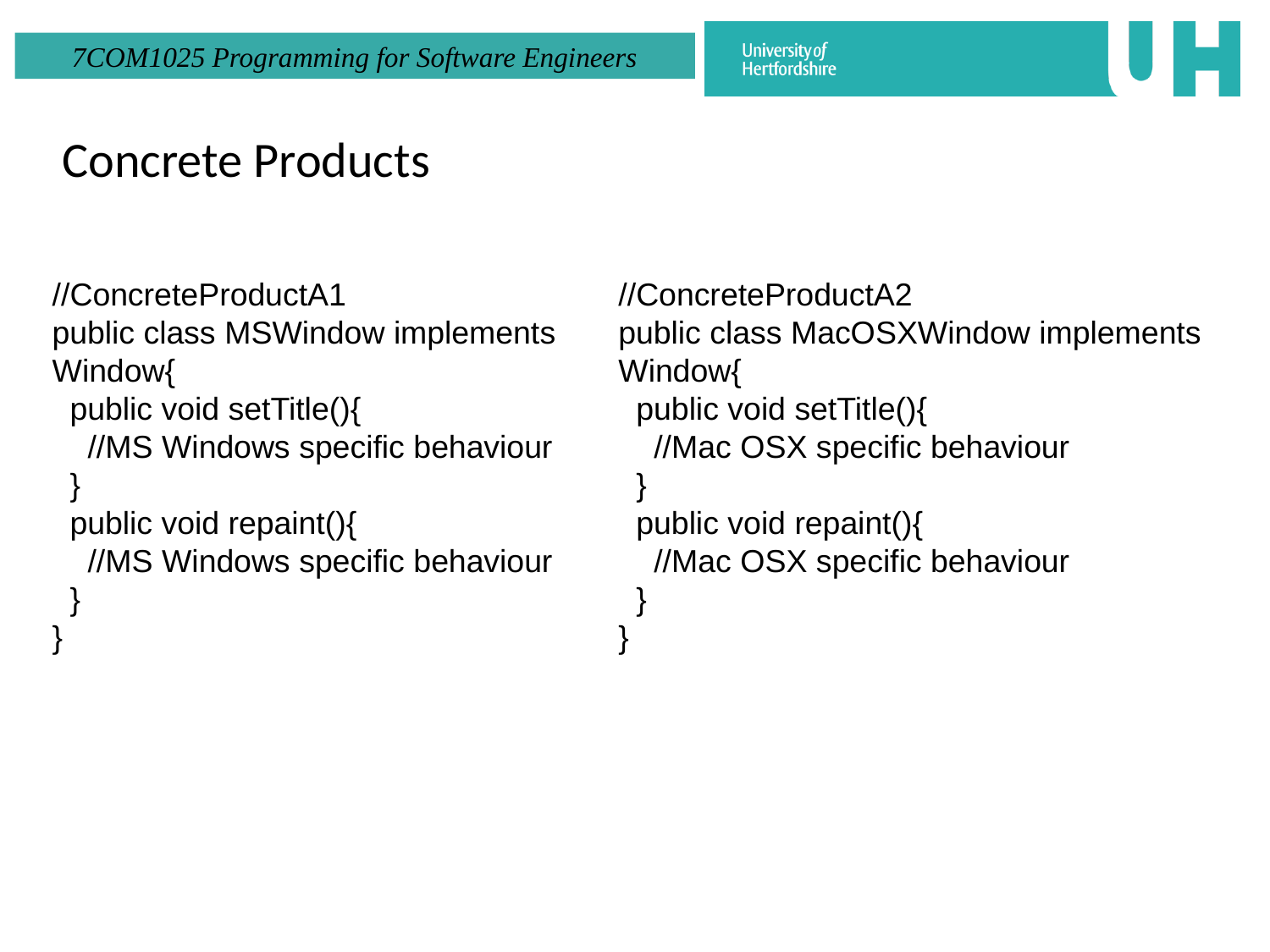

# Concrete Products
//ConcreteProductA1
public class MSWindow implements Window{
  public void setTitle(){
    //MS Windows specific behaviour
  }
  public void repaint(){
    //MS Windows specific behaviour
  }
}
//ConcreteProductA2
public class MacOSXWindow implements Window{
  public void setTitle(){
    //Mac OSX specific behaviour
  }
  public void repaint(){
    //Mac OSX specific behaviour
  }
}